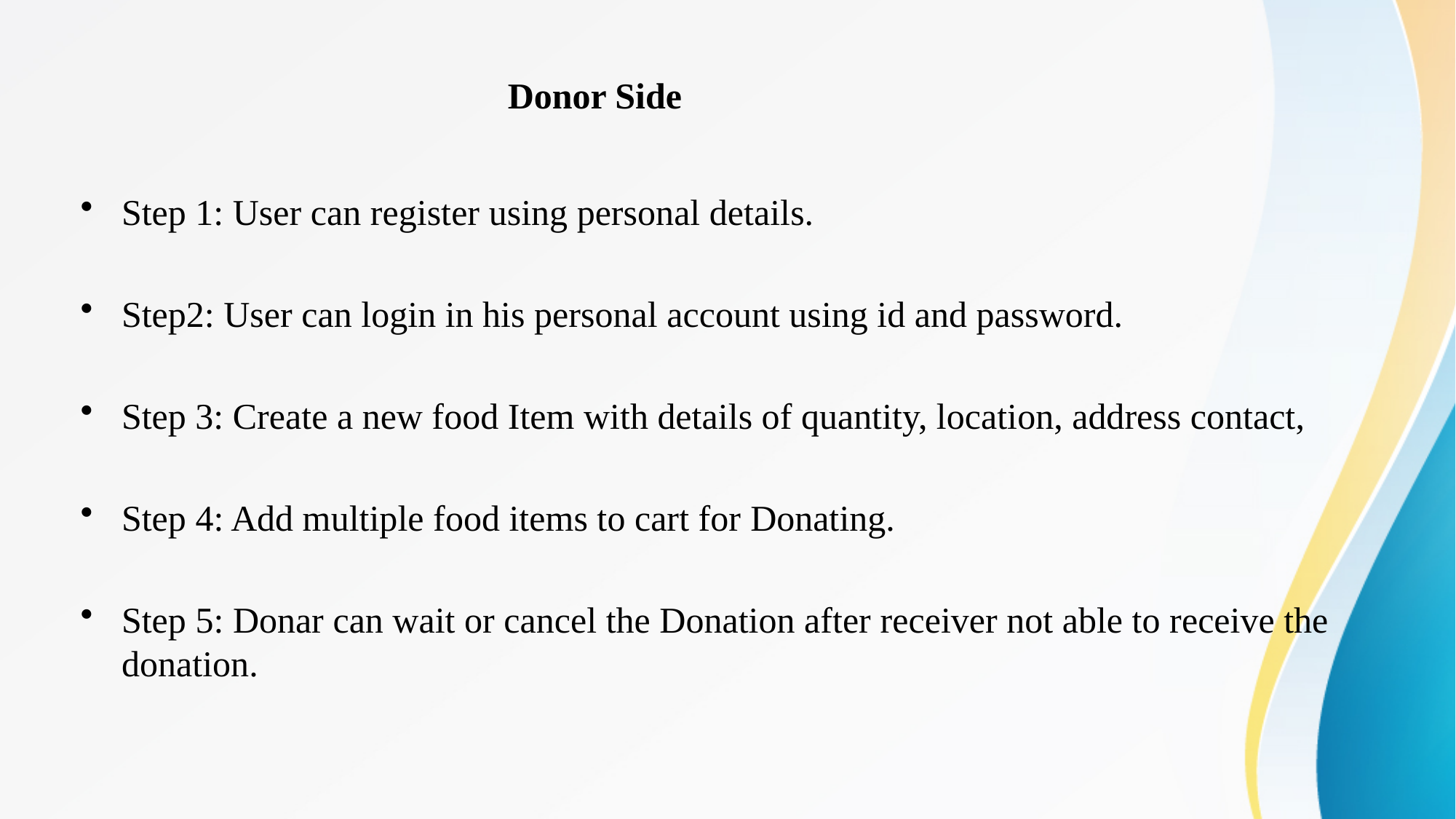

Step 1: User can register using personal details.

Step2: User can login in his personal account using id and password.

Step 3: Create a new food Item with details of quantity, location, address contact,

Step 4: Add multiple food items to cart for Donating.

Step 5: Donar can wait or cancel the Donation after receiver not able to receive the donation.
Donor Side